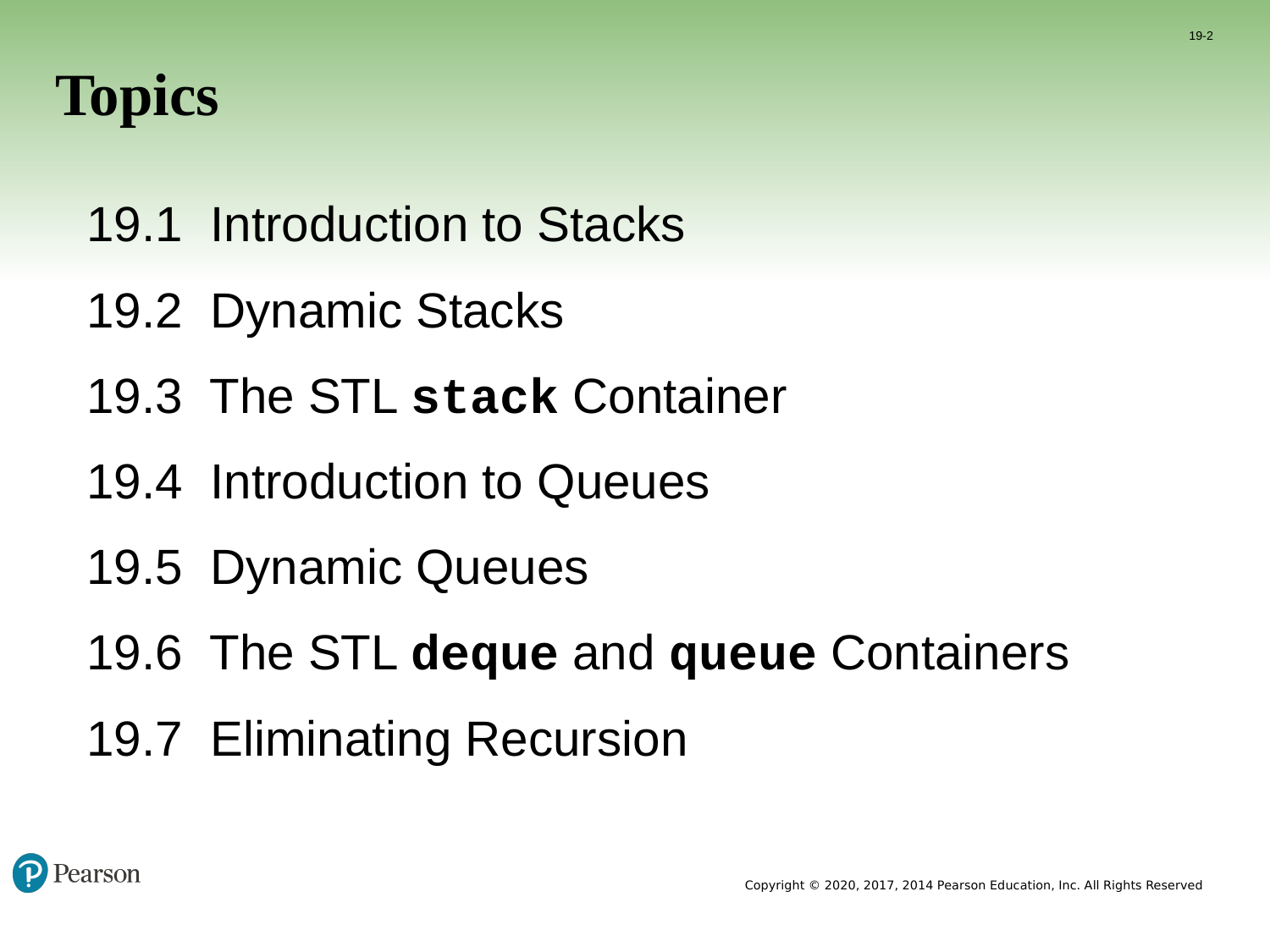

19-2
# Topics
19.1  Introduction to Stacks
19.2  Dynamic Stacks
19.3  The STL stack Container
19.4  Introduction to Queues
19.5  Dynamic Queues
19.6  The STL deque and queue Containers
19.7  Eliminating Recursion